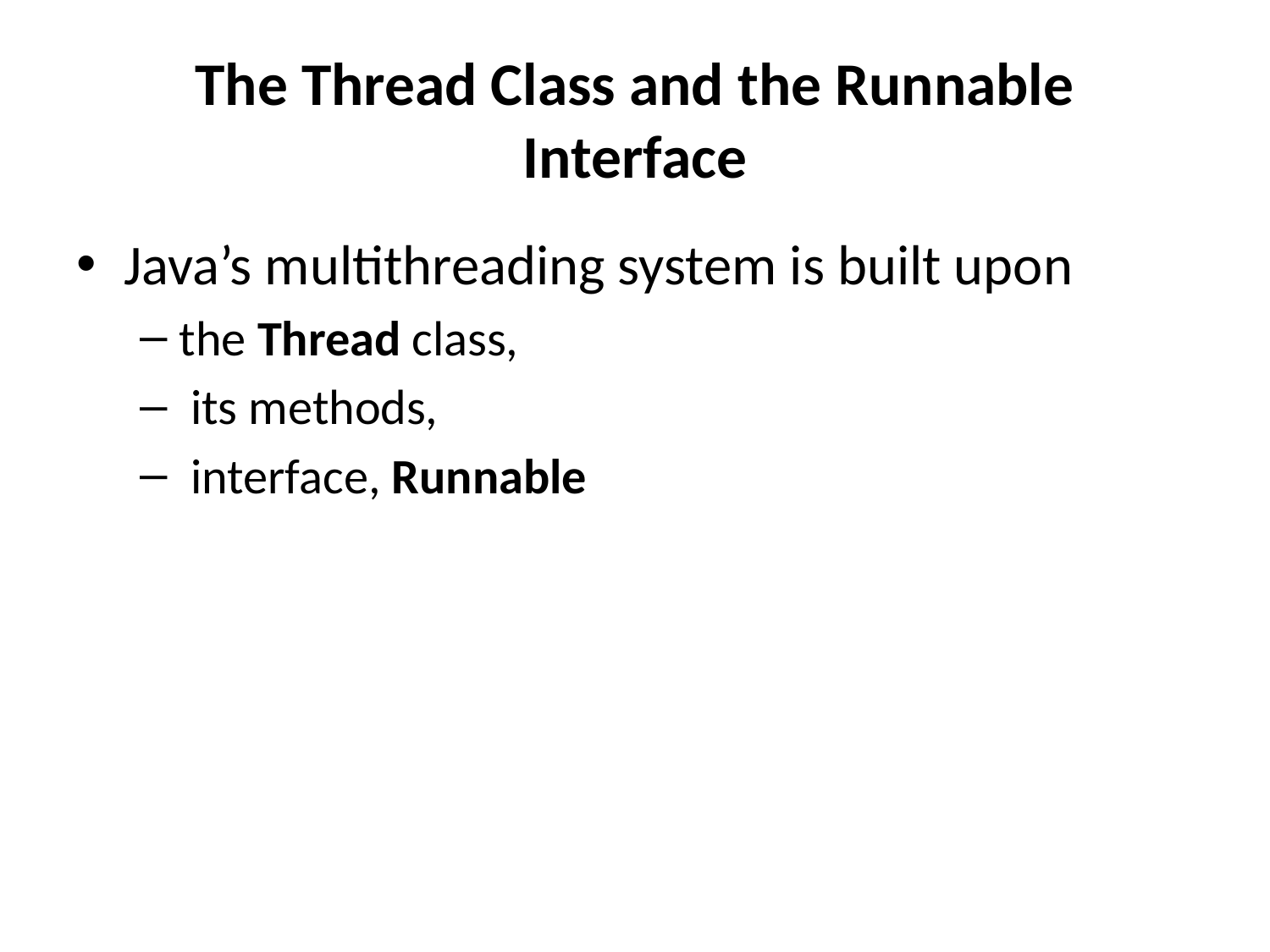

# The Thread Class and the Runnable Interface
Java’s multithreading system is built upon
the Thread class,
 its methods,
 interface, Runnable